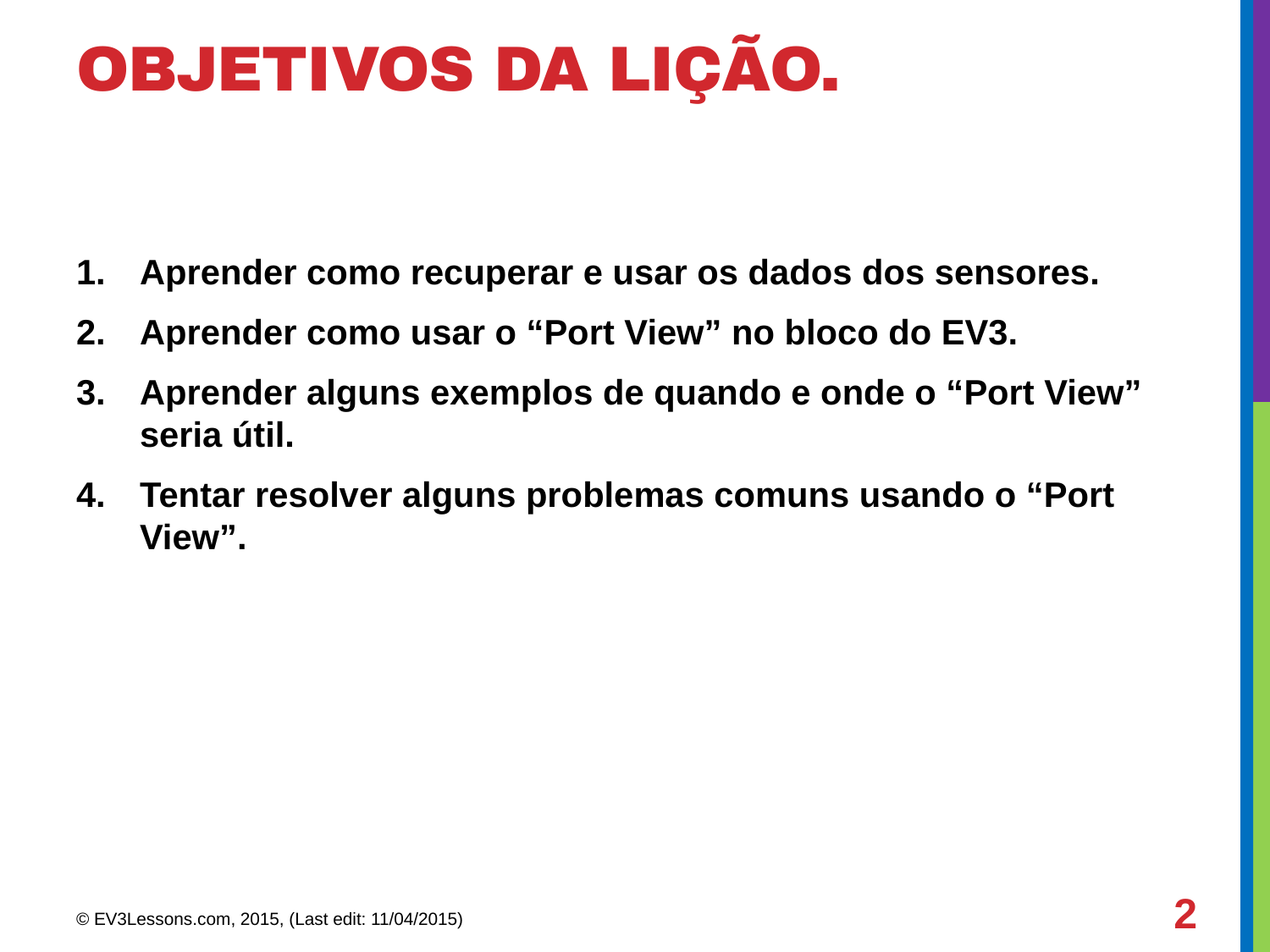

# OBJETIVOS DA LIÇÃO.
Aprender como recuperar e usar os dados dos sensores.
Aprender como usar o “Port View” no bloco do EV3.
Aprender alguns exemplos de quando e onde o “Port View” seria útil.
Tentar resolver alguns problemas comuns usando o “Port View”.
2
© EV3Lessons.com, 2015, (Last edit: 11/04/2015)